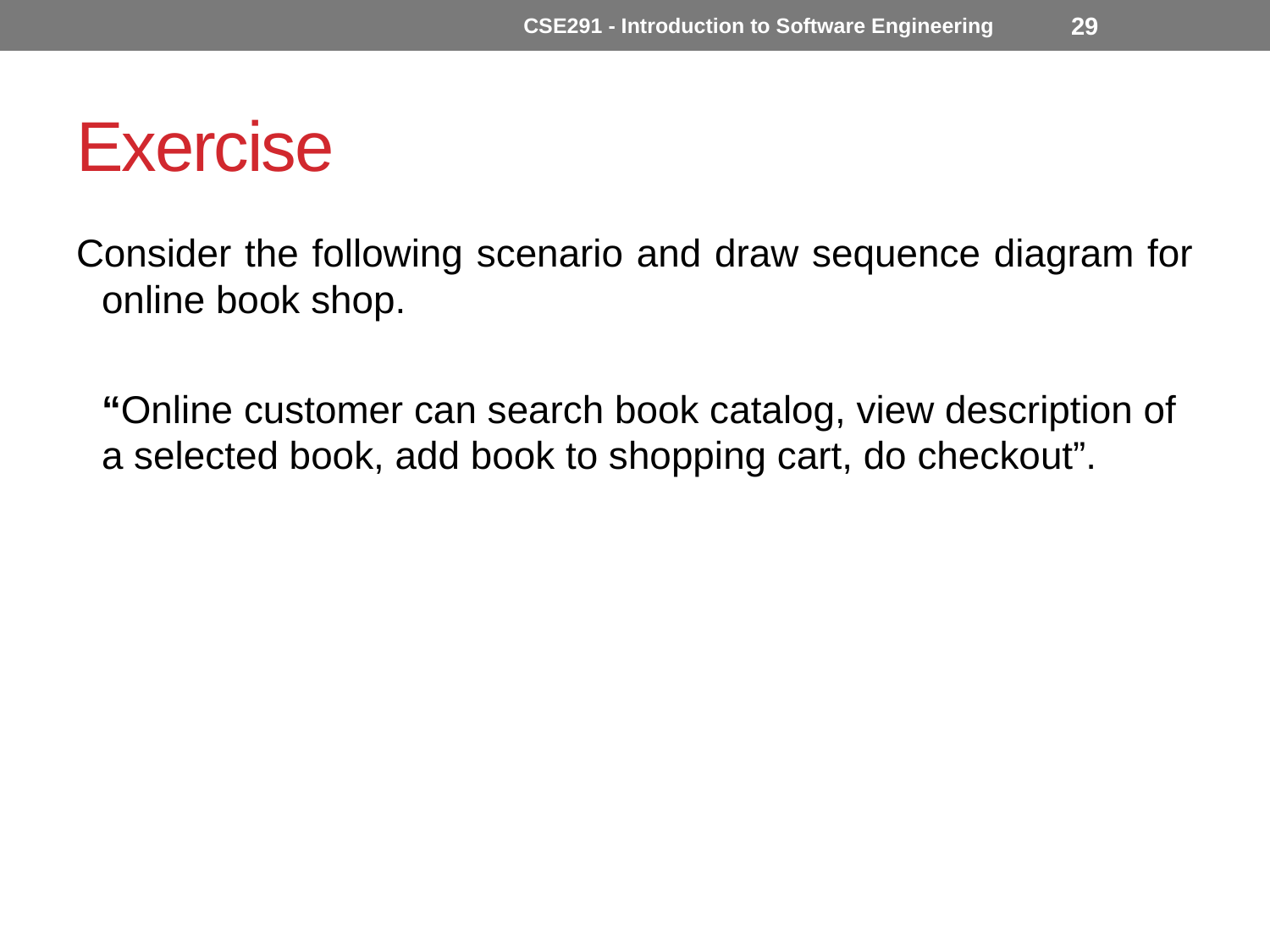

CSE291 - Introduction to Software Engineering
29
# Exercise
Consider the following scenario and draw sequence diagram for online book shop.

	“Online customer can search book catalog, view description of a selected book, add book to shopping cart, do checkout”.